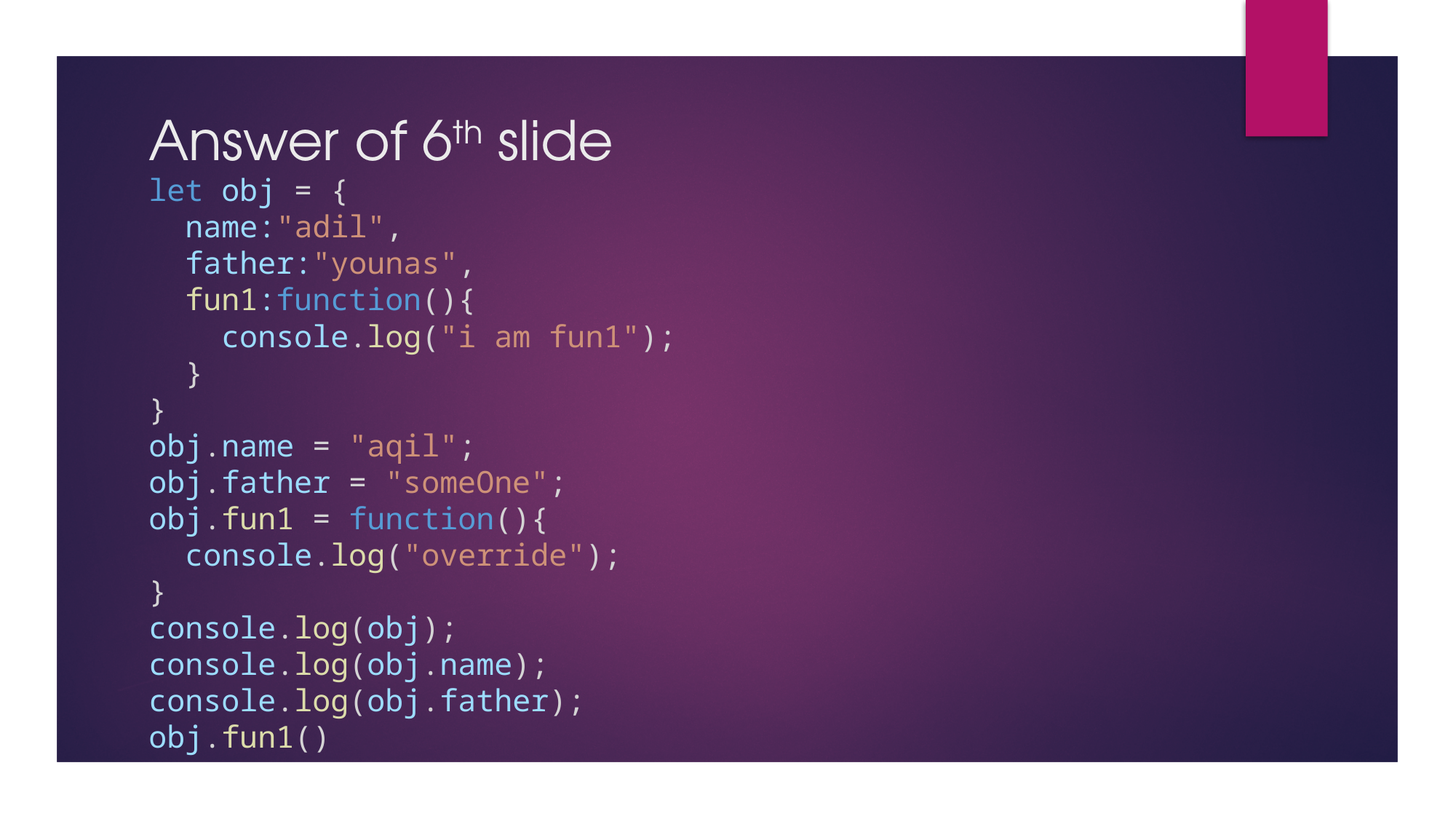

# Answer of 6th slide let obj = {   name:"adil",   father:"younas",   fun1:function(){     console.log("i am fun1");   } } obj.name = "aqil"; obj.father = "someOne"; obj.fun1 = function(){   console.log("override"); } console.log(obj); console.log(obj.name); console.log(obj.father); obj.fun1()